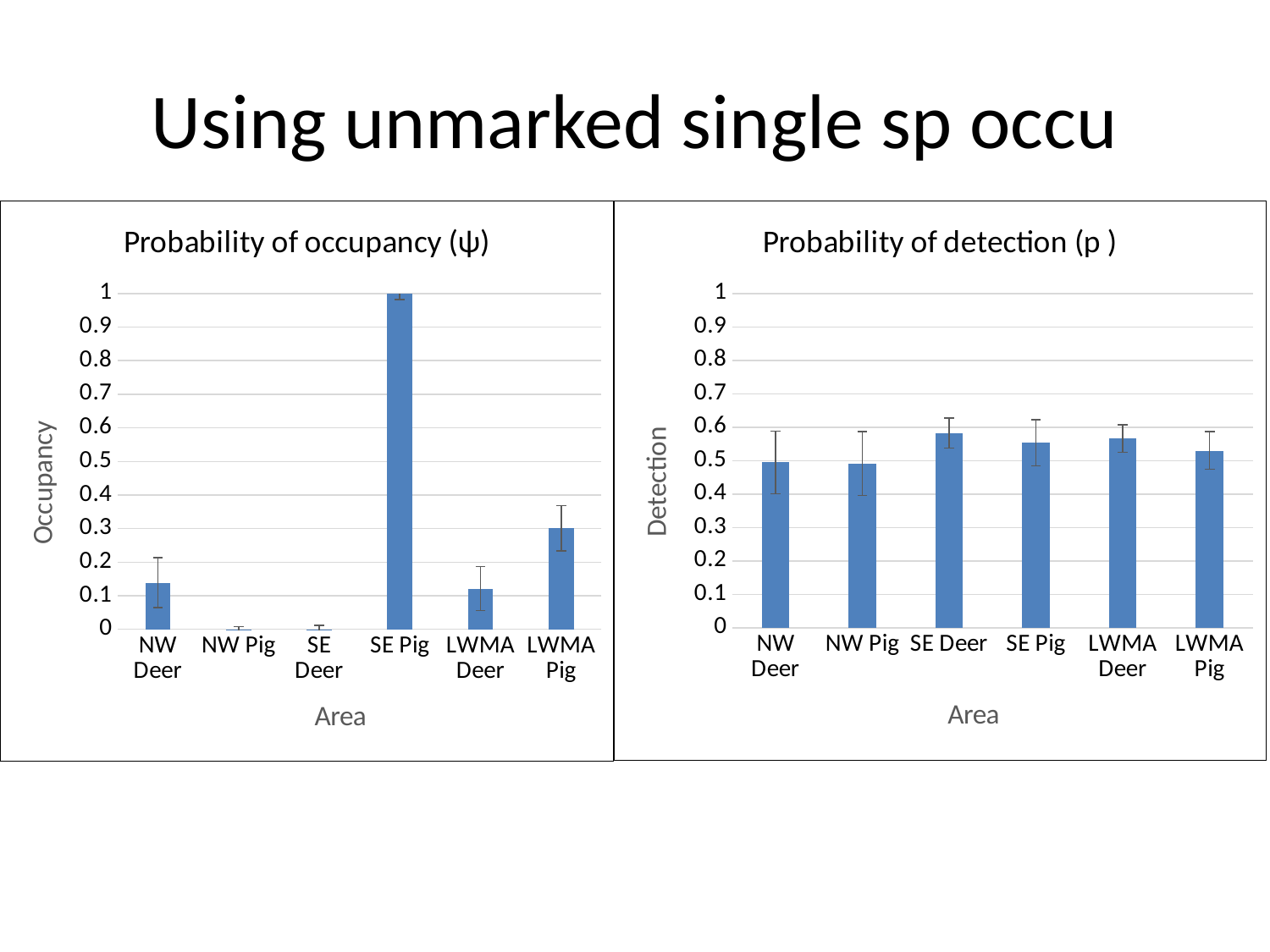

# Using unmarked single sp occu

### Chart: Probability of occupancy (ψ)

| Category | Occupancy |
|---|---|
| NW Deer | 0.139 |
| NW Pig | 0.000221 |
| SE Deer | 0.000397 |
| SE Pig | 0.999 |
| LWMA Deer | 0.121 |
| LWMA Pig | 0.301 |

### Chart: Probability of detection (р )

| Category | Detection |
|---|---|
| NW Deer | 0.495 |
| NW Pig | 0.491 |
| SE Deer | 0.583 |
| SE Pig | 0.553 |
| LWMA Deer | 0.566 |
| LWMA Pig | 0.53 |